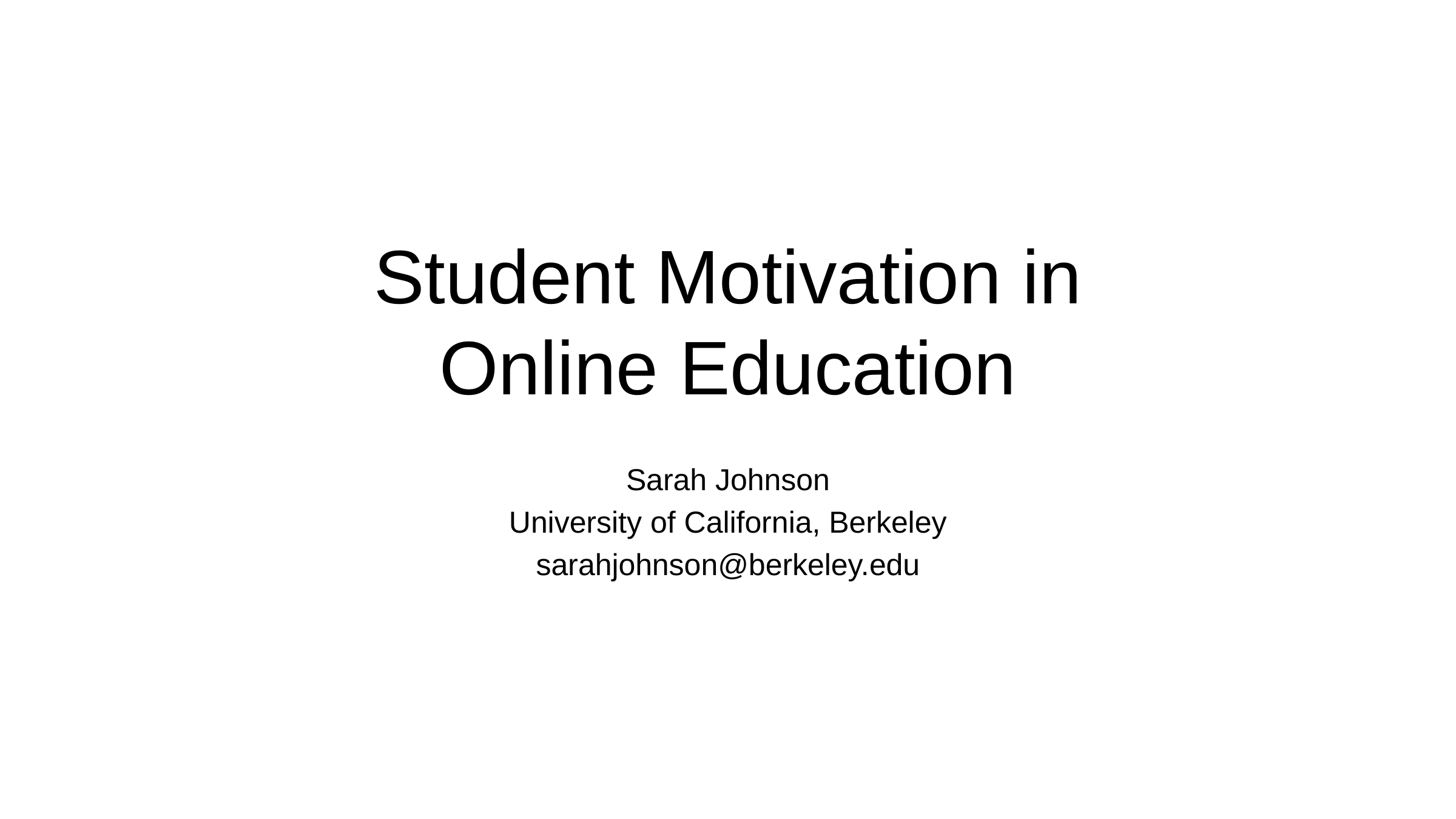

# Student Motivation in Online Education
Sarah Johnson
University of California, Berkeley
sarahjohnson@berkeley.edu